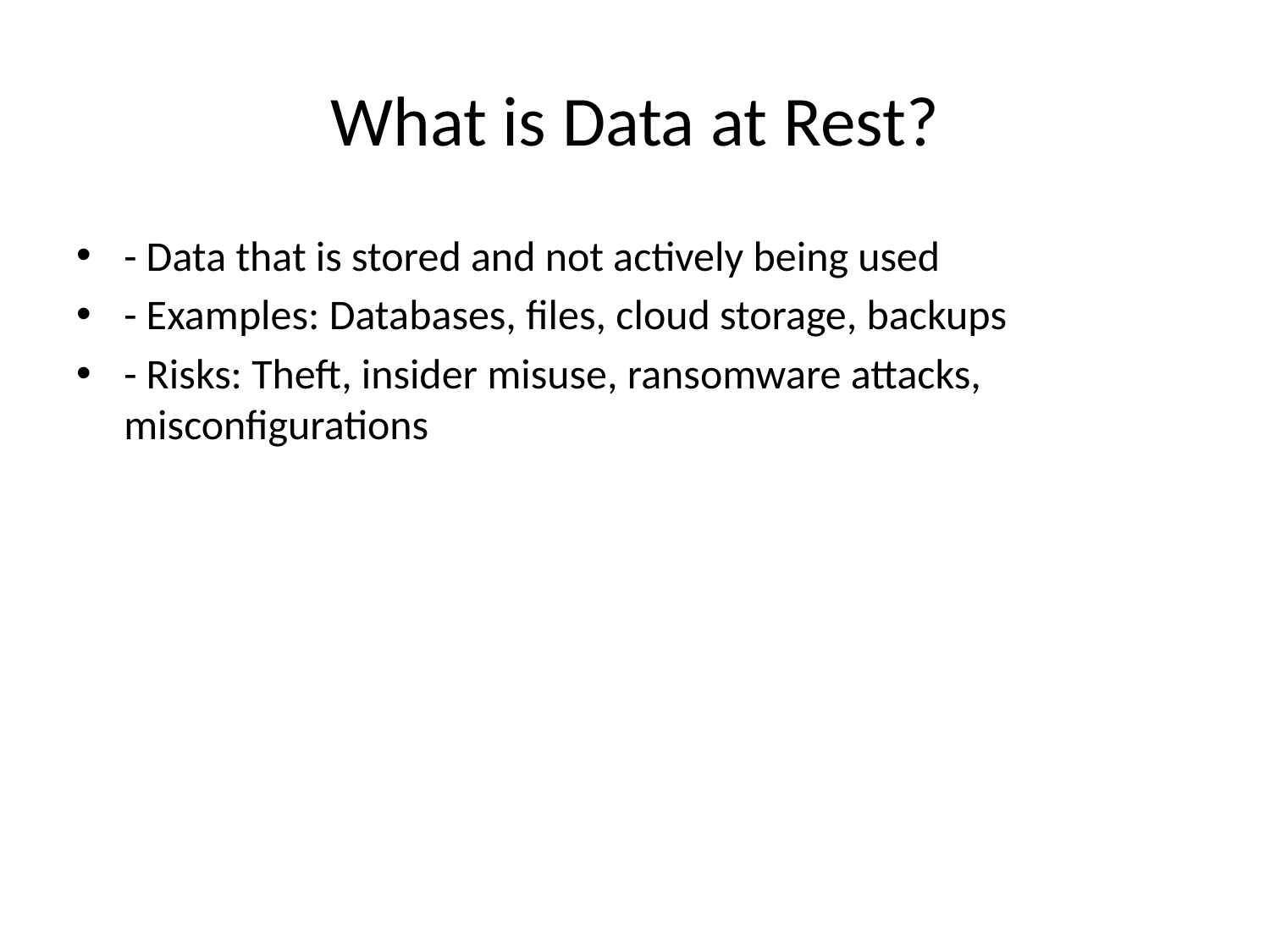

# What is Data at Rest?
- Data that is stored and not actively being used
- Examples: Databases, files, cloud storage, backups
- Risks: Theft, insider misuse, ransomware attacks, misconfigurations